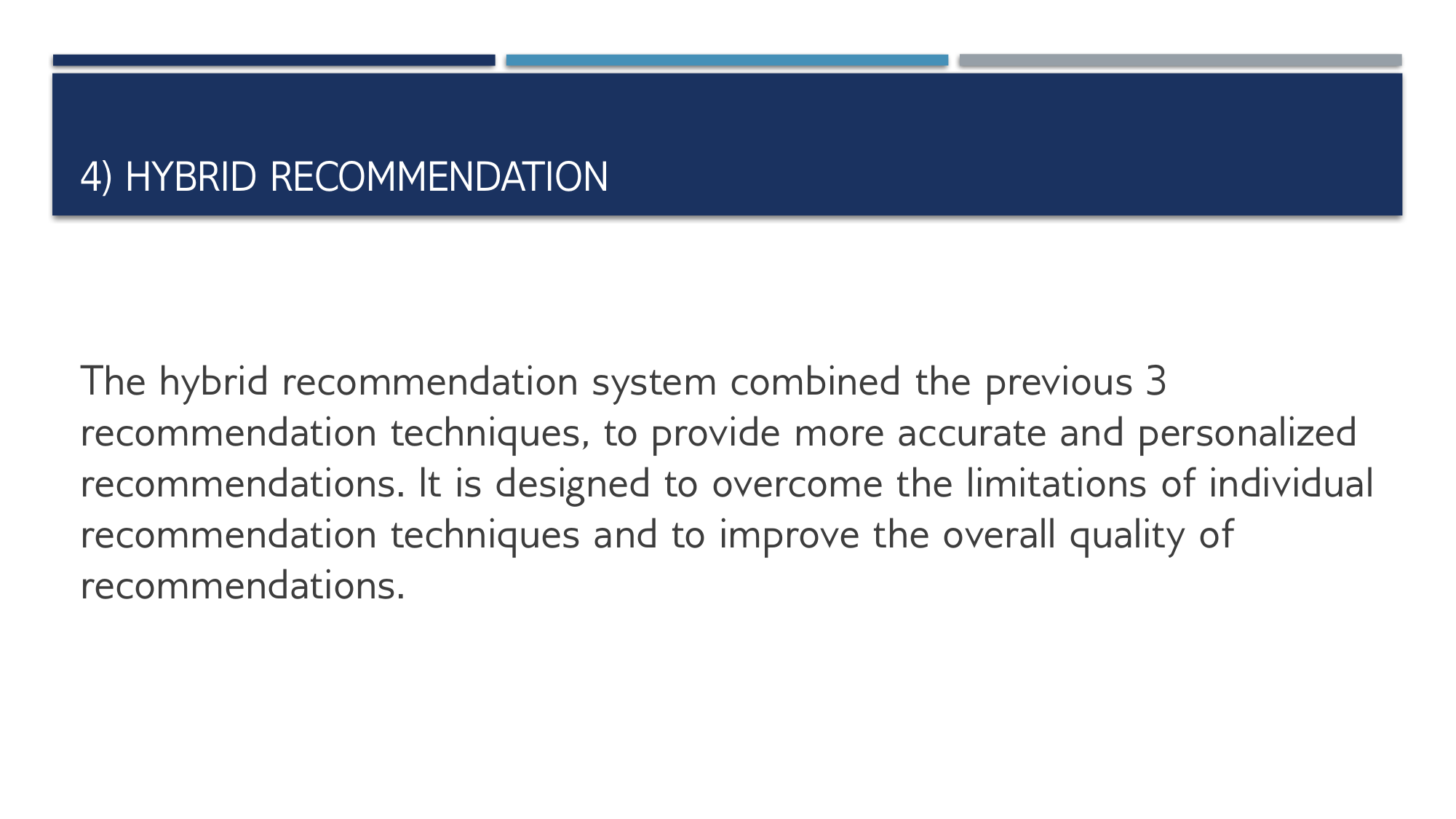

# 4) Hybrid Recommendation
The hybrid recommendation system combined the previous 3 recommendation techniques, to provide more accurate and personalized recommendations. It is designed to overcome the limitations of individual recommendation techniques and to improve the overall quality of recommendations.